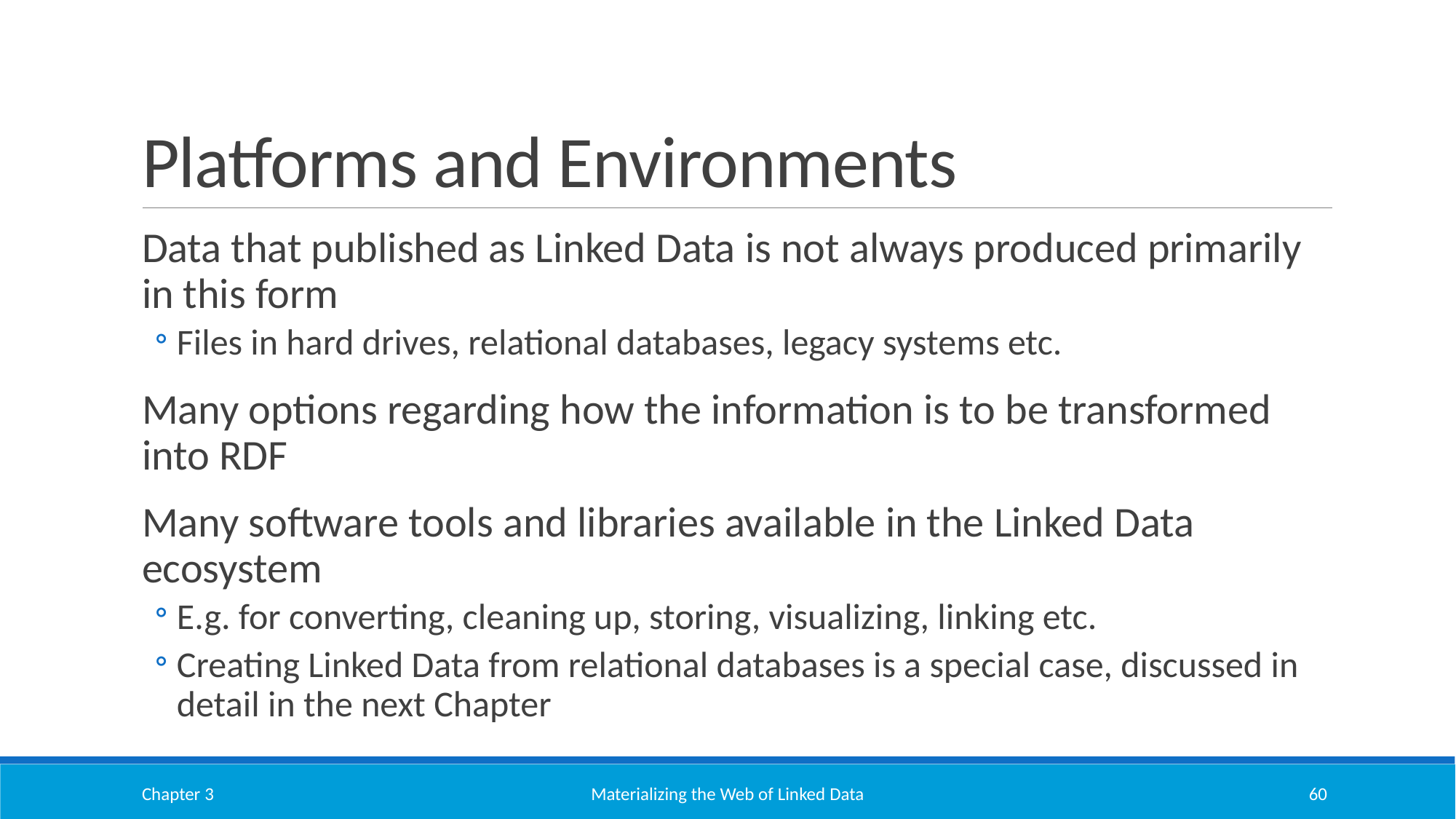

# Platforms and Environments
Data that published as Linked Data is not always produced primarily in this form
Files in hard drives, relational databases, legacy systems etc.
Many options regarding how the information is to be transformed into RDF
Many software tools and libraries available in the Linked Data ecosystem
E.g. for converting, cleaning up, storing, visualizing, linking etc.
Creating Linked Data from relational databases is a special case, discussed in detail in the next Chapter
Chapter 3
Materializing the Web of Linked Data
60